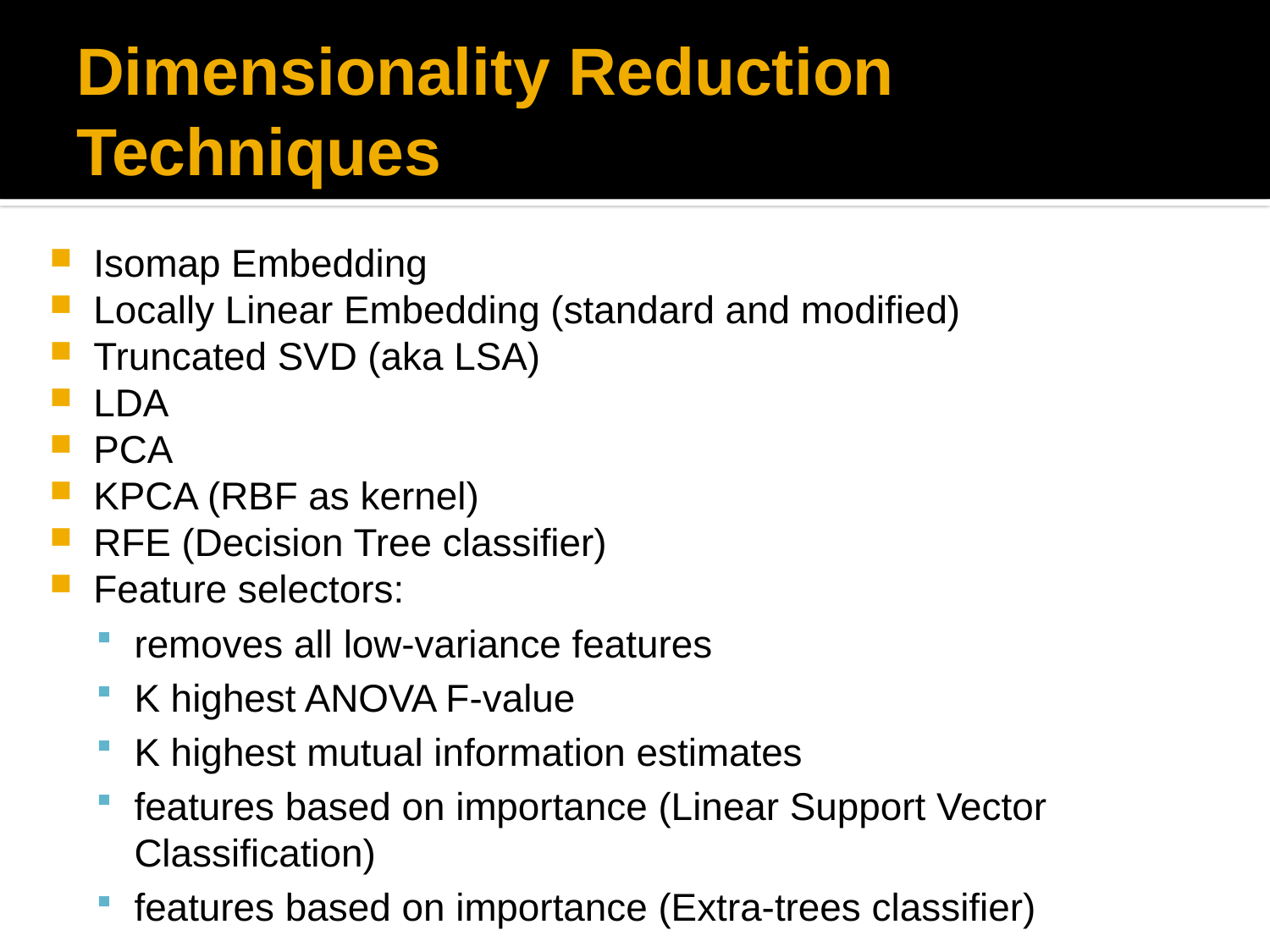

# Dimensionality Reduction Techniques
Isomap Embedding
Locally Linear Embedding (standard and modified)
Truncated SVD (aka LSA)
LDA
PCA
KPCA (RBF as kernel)
RFE (Decision Tree classifier)
Feature selectors:
removes all low-variance features
K highest ANOVA F-value
K highest mutual information estimates
features based on importance (Linear Support Vector Classification)
features based on importance (Extra-trees classifier)